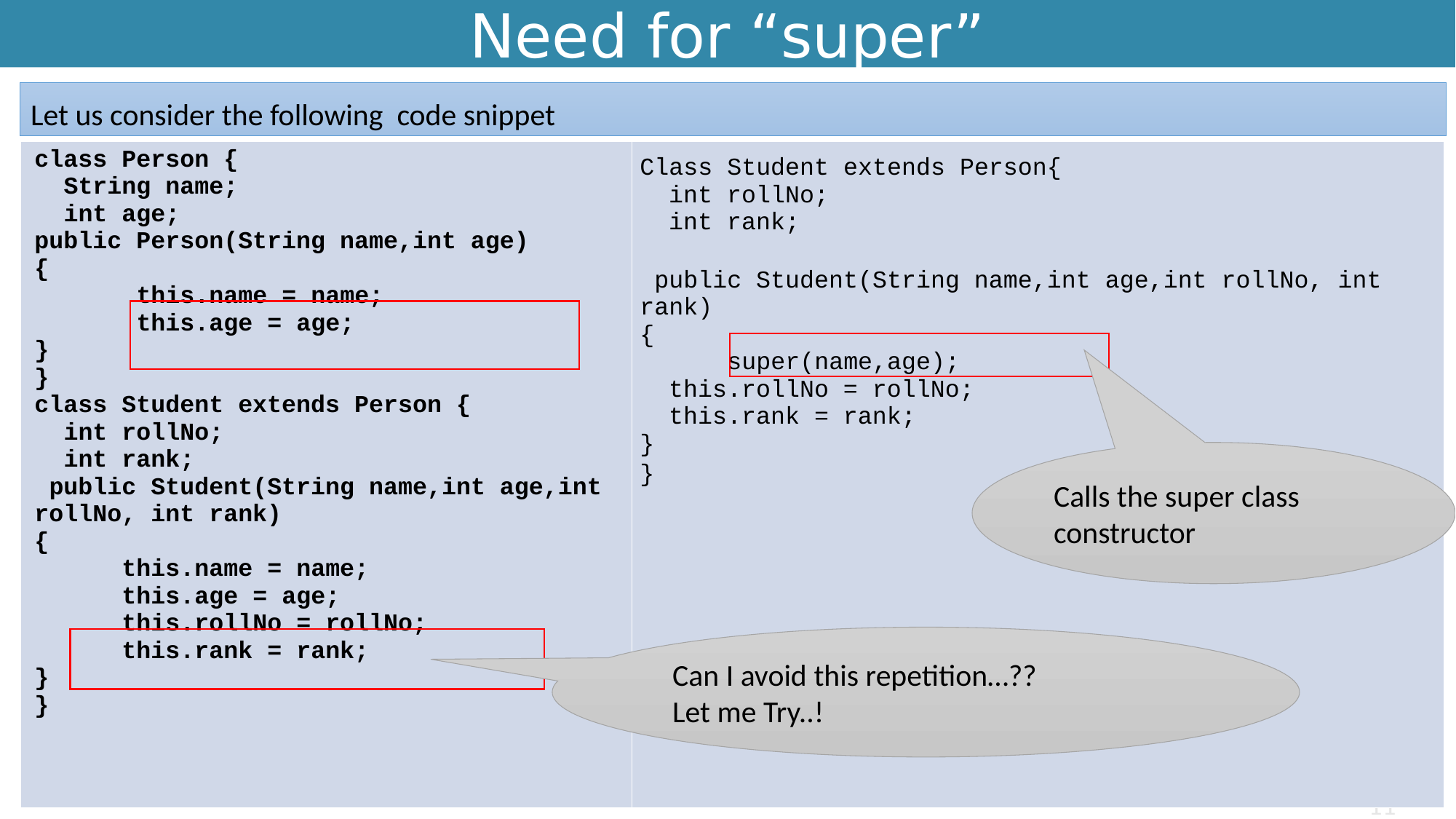

Need for “super”

Let us consider the following  code snippet
| class Person { String name; int age; public Person(String name,int age) { this.name = name; this.age = age; } } class Student extends Person { int rollNo; int rank; public Student(String name,int age,int rollNo, int rank) { this.name = name; this.age = age; this.rollNo = rollNo; this.rank = rank; } } |  |
| --- | --- |
Class Student extends Person{
  int rollNo;
  int rank;

 public Student(String name,int age,int rollNo, int rank)
{
      super(name,age);
  this.rollNo = rollNo;
  this.rank = rank;
}
}

Calls the super class constructor
Can I avoid this repetition…??
Let me Try..!